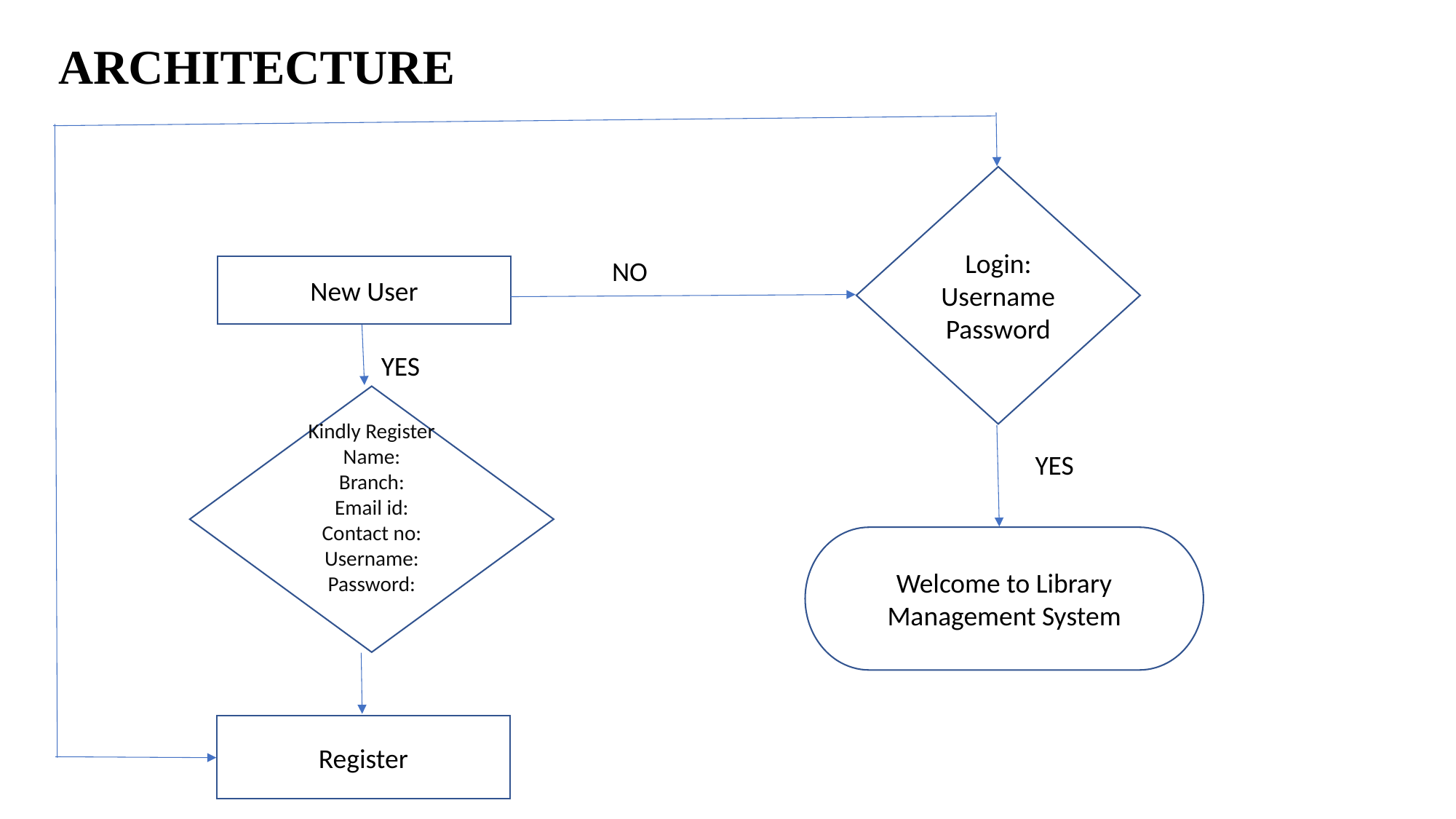

ARCHITECTURE
Login:
Username
Password
NO
New User
YES
Kindly Register
Name:
Branch:
Email id:
Contact no:
Username:
Password:

YES
Welcome to Library Management System
Register